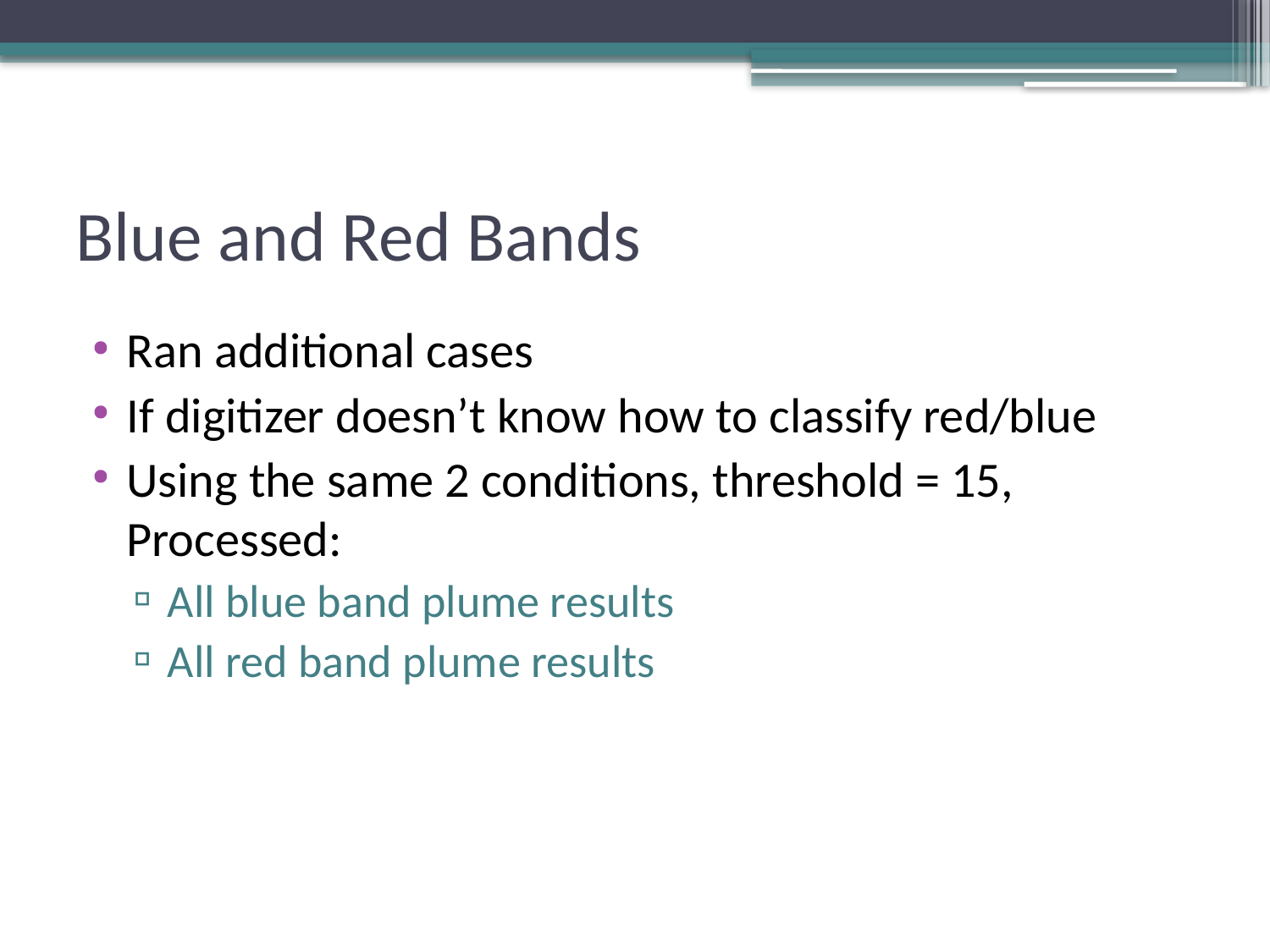

# Blue and Red Bands
Ran additional cases
If digitizer doesn’t know how to classify red/blue
Using the same 2 conditions, threshold = 15,
Processed:
All blue band plume results
All red band plume results